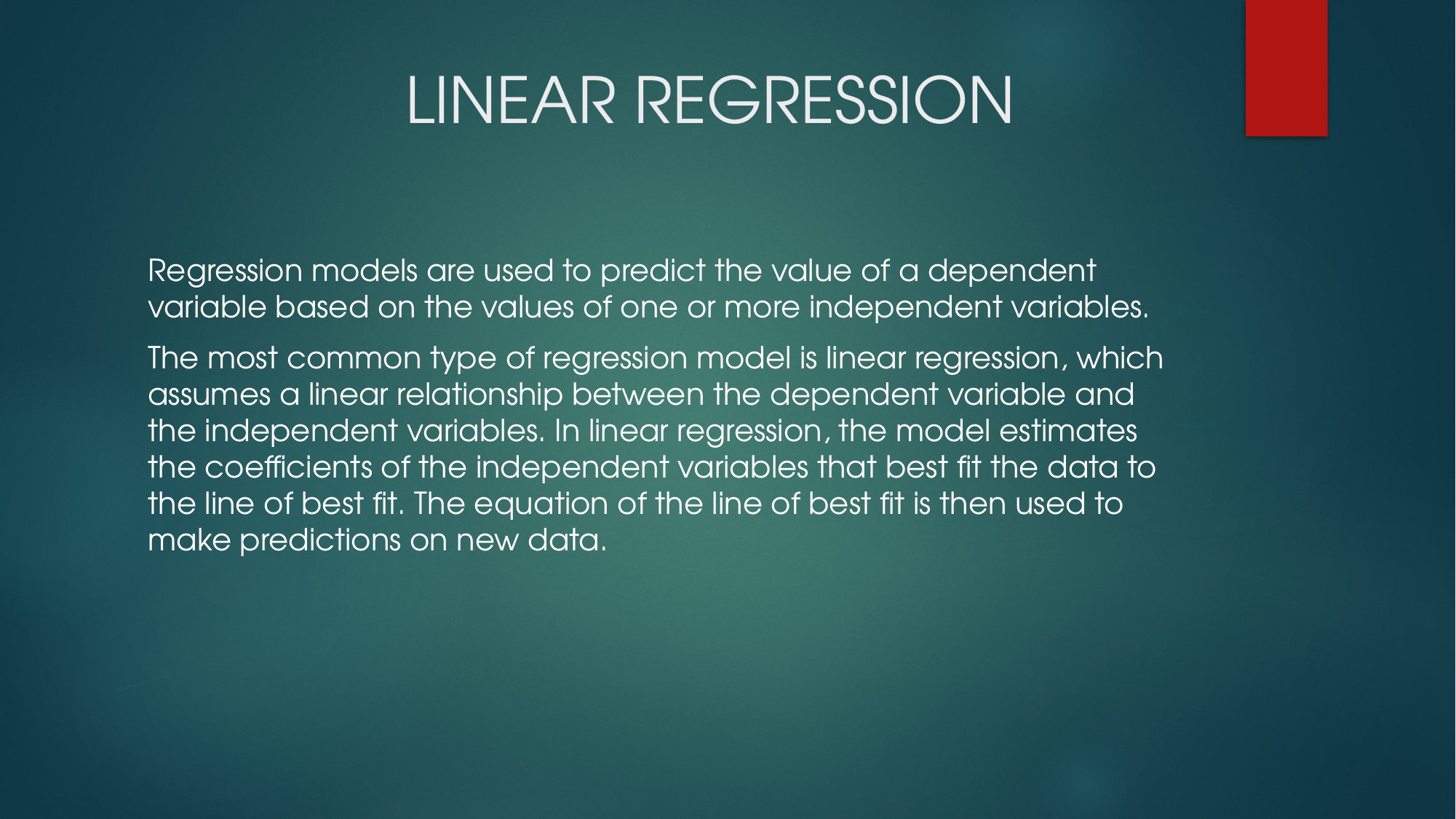

# LINEAR REGRESSION
Regression models are used to predict the value of a dependent variable based on the values of one or more independent variables.
The most common type of regression model is linear regression, which assumes a linear relationship between the dependent variable and the independent variables. In linear regression, the model estimates the coefficients of the independent variables that best fit the data to the line of best fit. The equation of the line of best fit is then used to make predictions on new data.